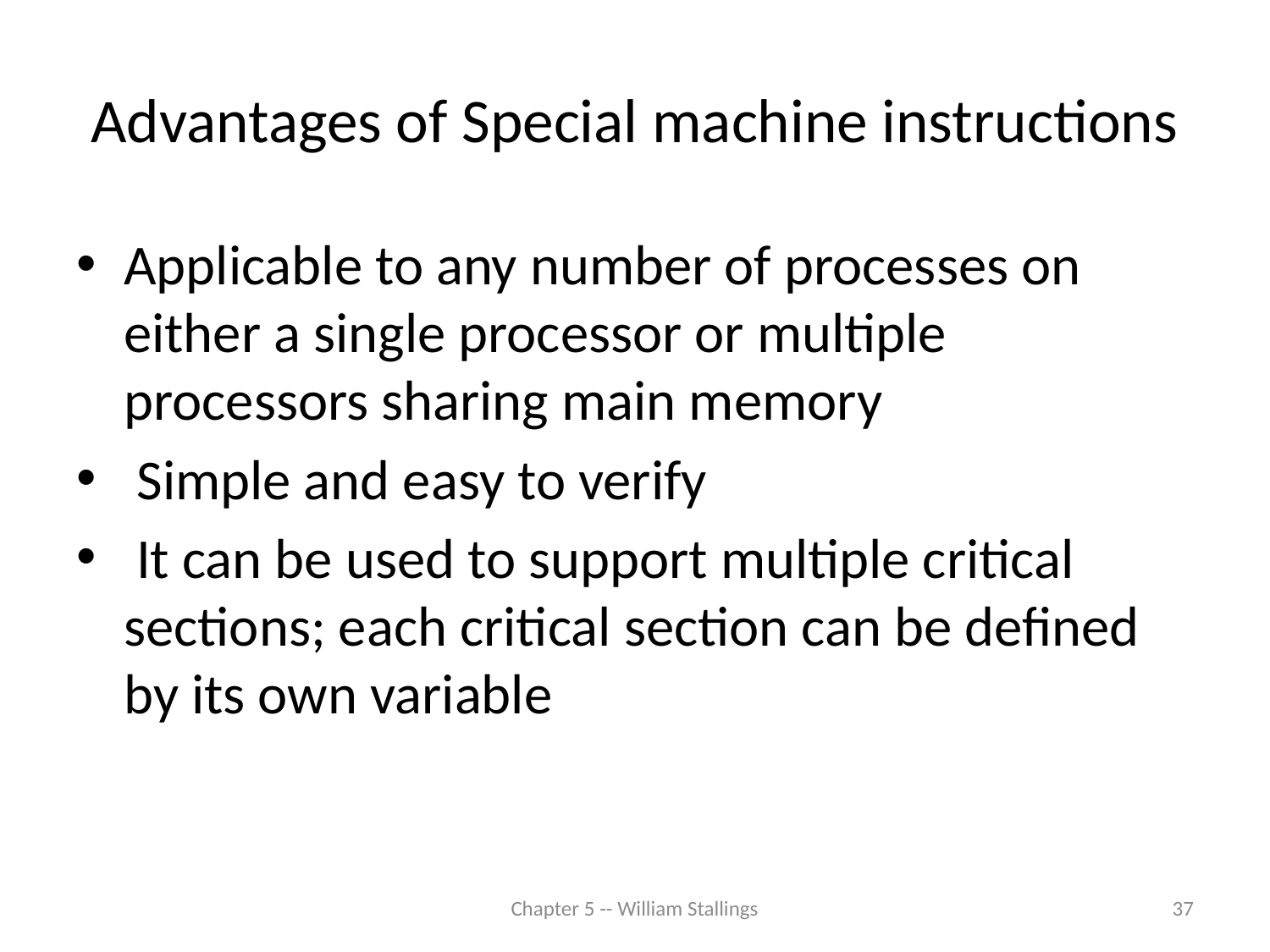

# Advantages of Special machine instructions
Applicable to any number of processes on     either a single processor or multiple   processors sharing main memory
 Simple and easy to verify
 It can be used to support multiple critical sections; each critical section can be defined by its own variable
Chapter 5 -- William Stallings
37